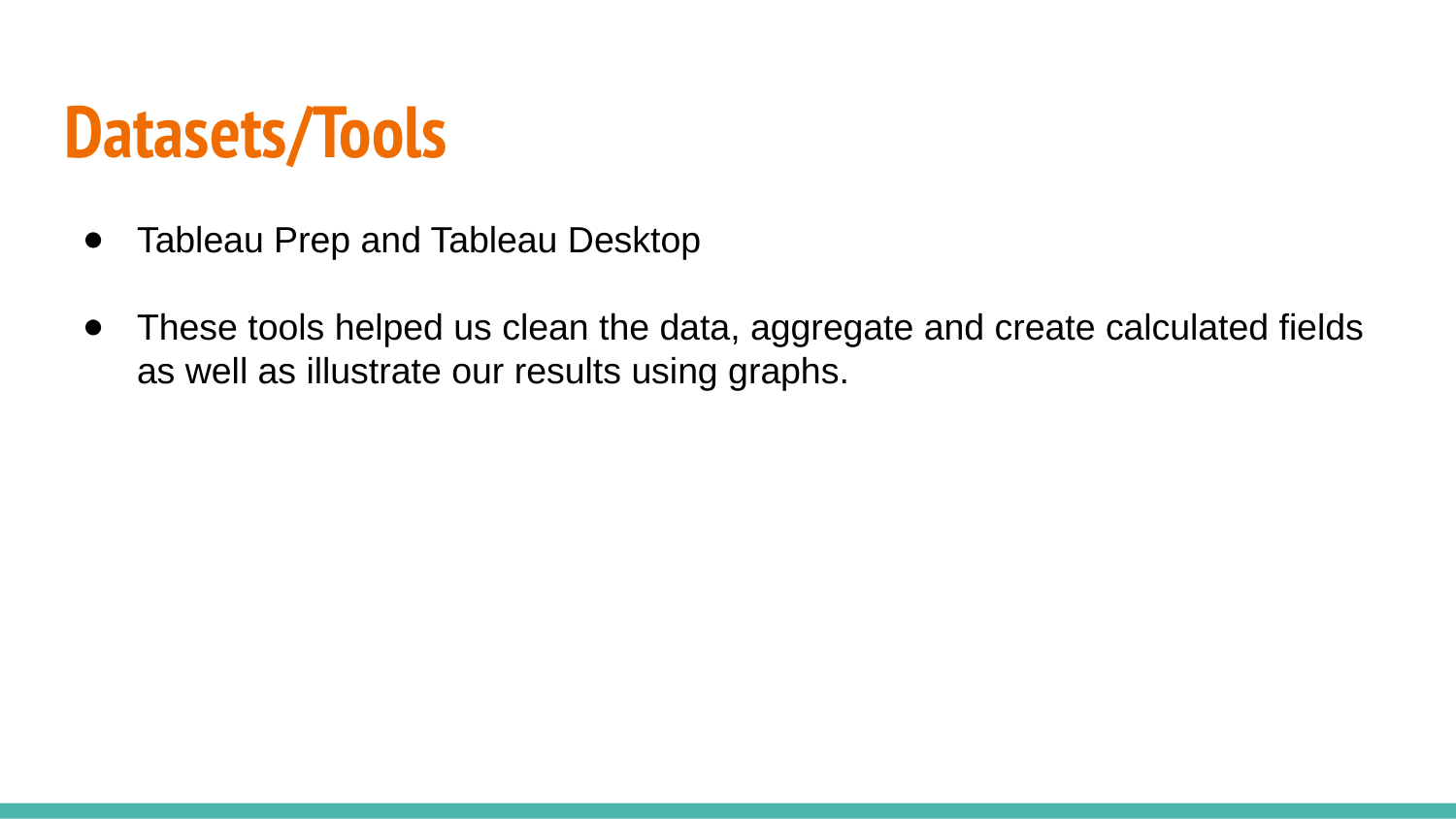

# Datasets/Tools
Tableau Prep and Tableau Desktop

These tools helped us clean the data, aggregate and create calculated fields as well as illustrate our results using graphs.